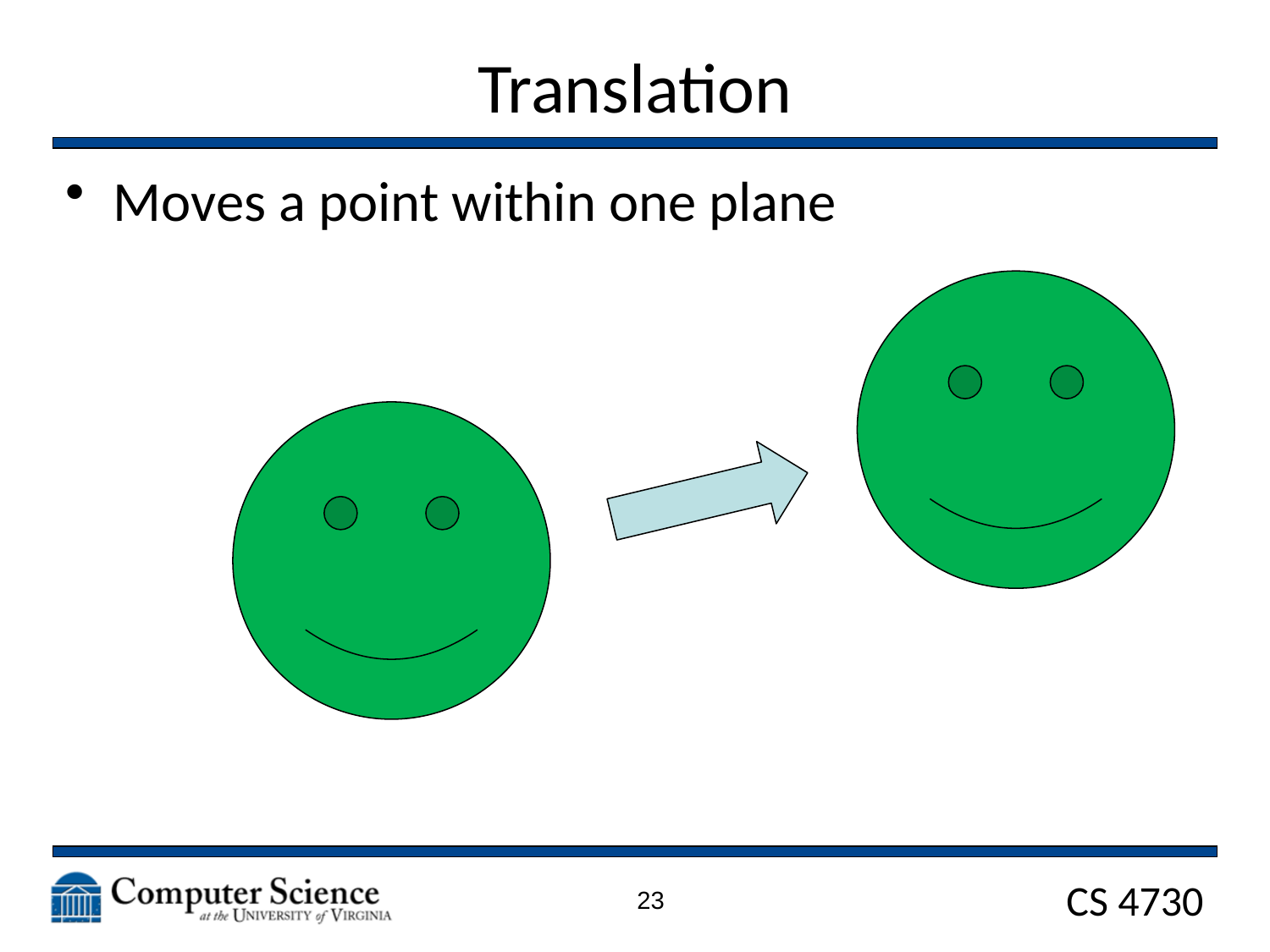

# Translation
Moves a point within one plane

23